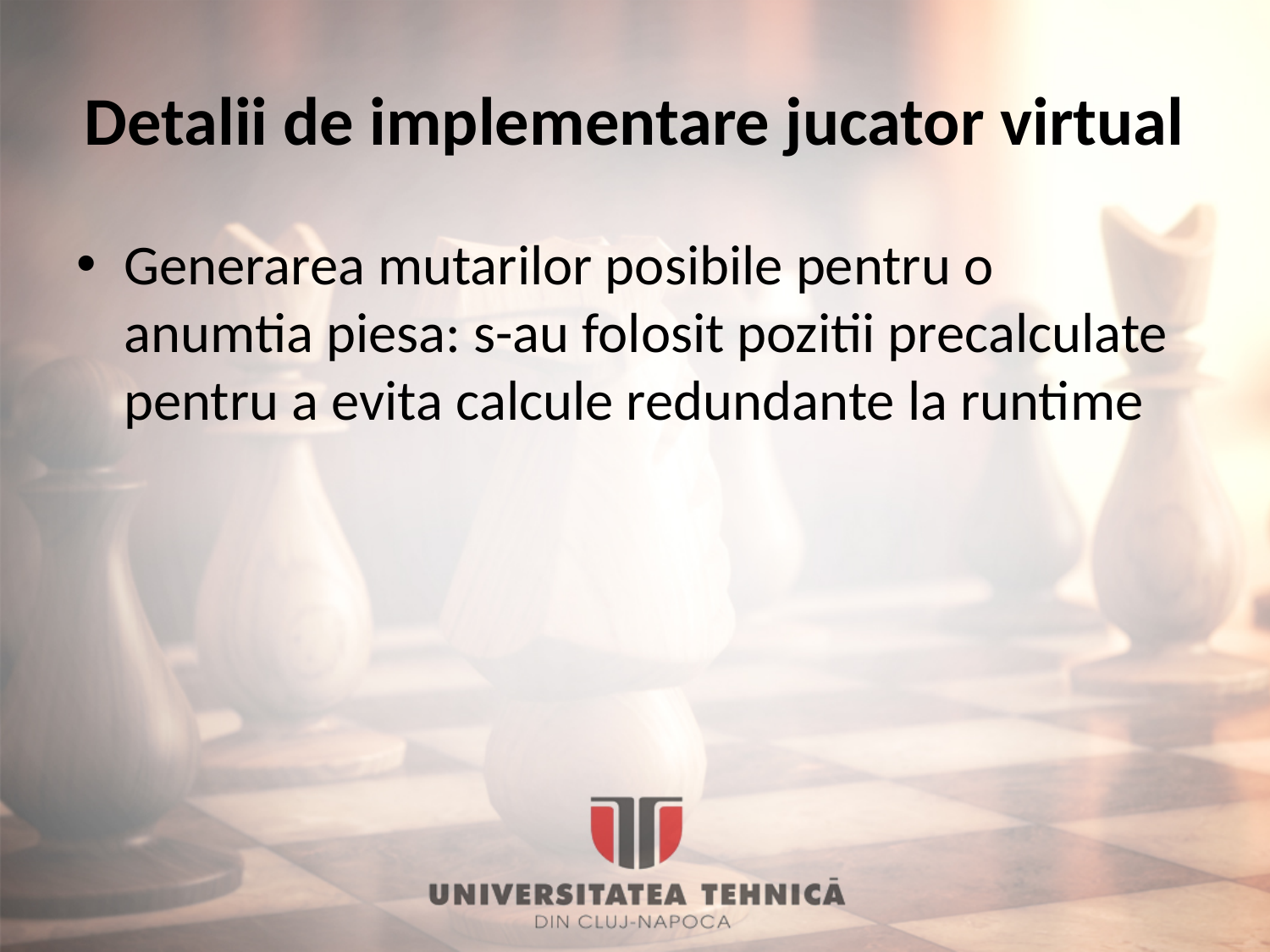

# Detalii de implementare jucator virtual
Generarea mutarilor posibile pentru o anumtia piesa: s-au folosit pozitii precalculate pentru a evita calcule redundante la runtime